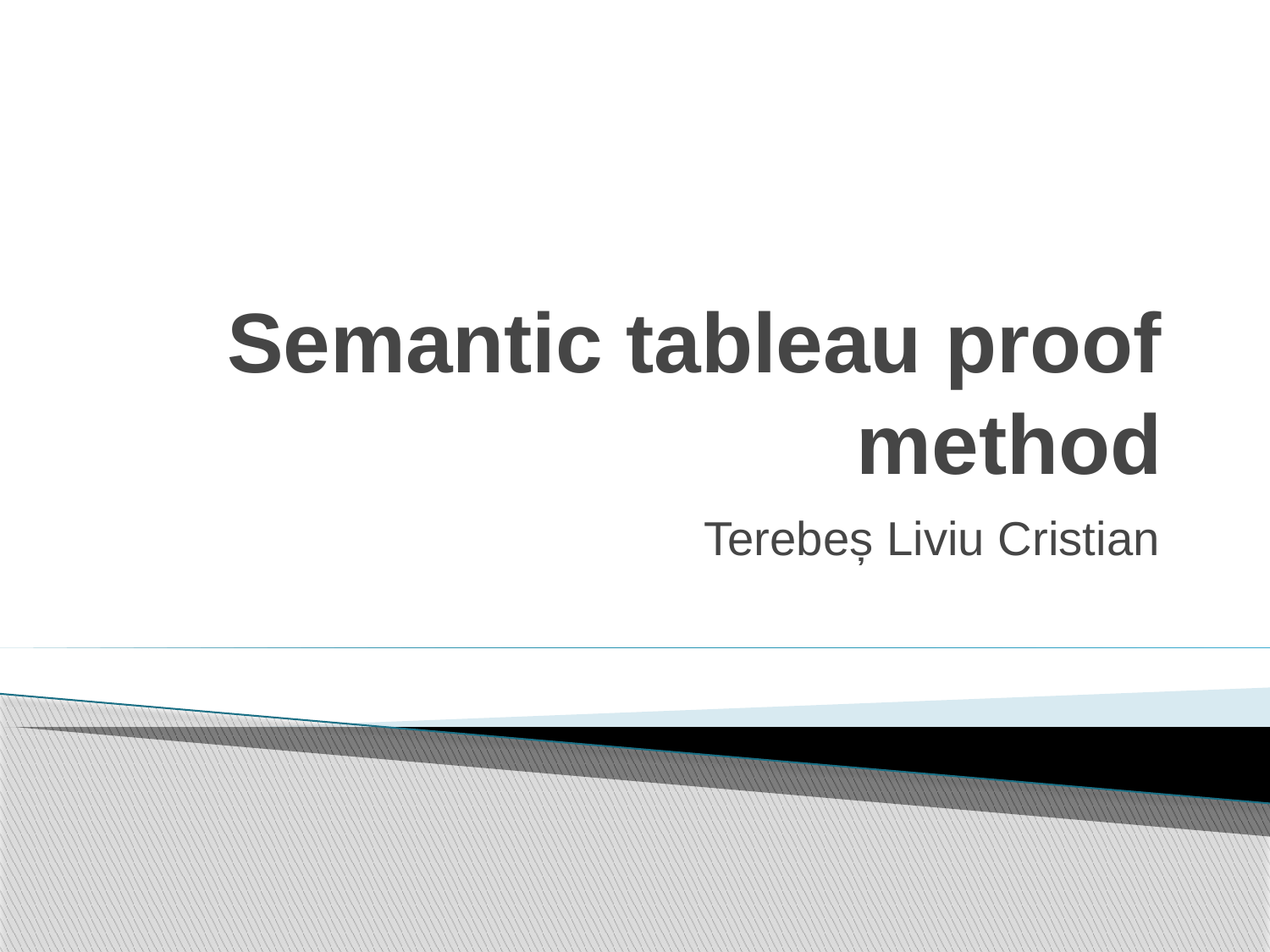

# Semantic tableau proof method
Terebeș Liviu Cristian